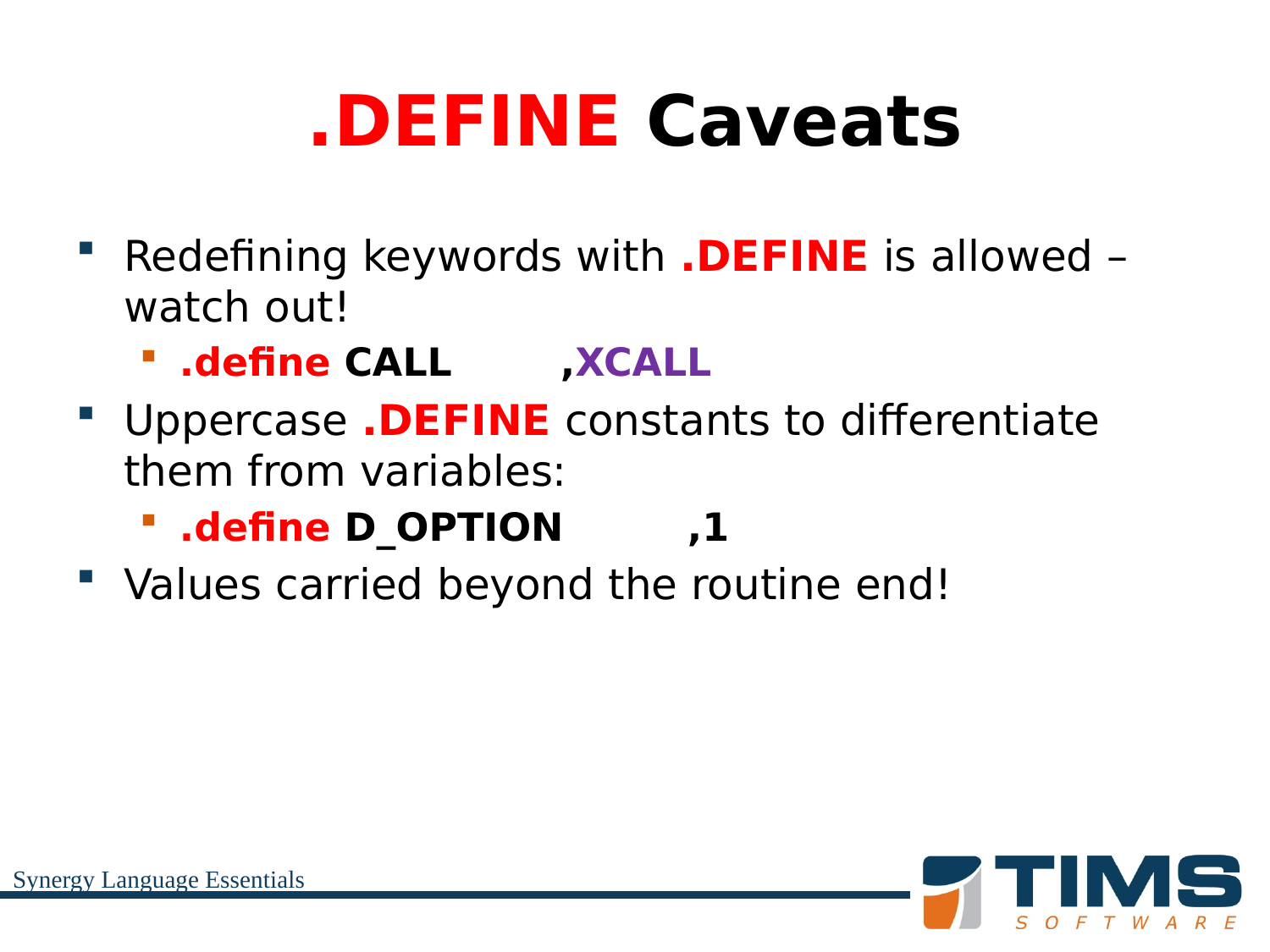

# .DEFINE Caveats
Redefining keywords with .DEFINE is allowed – watch out!
.define CALL	,XCALL
Uppercase .DEFINE constants to differentiate them from variables:
.define D_OPTION	,1
Values carried beyond the routine end!
Synergy Language Essentials